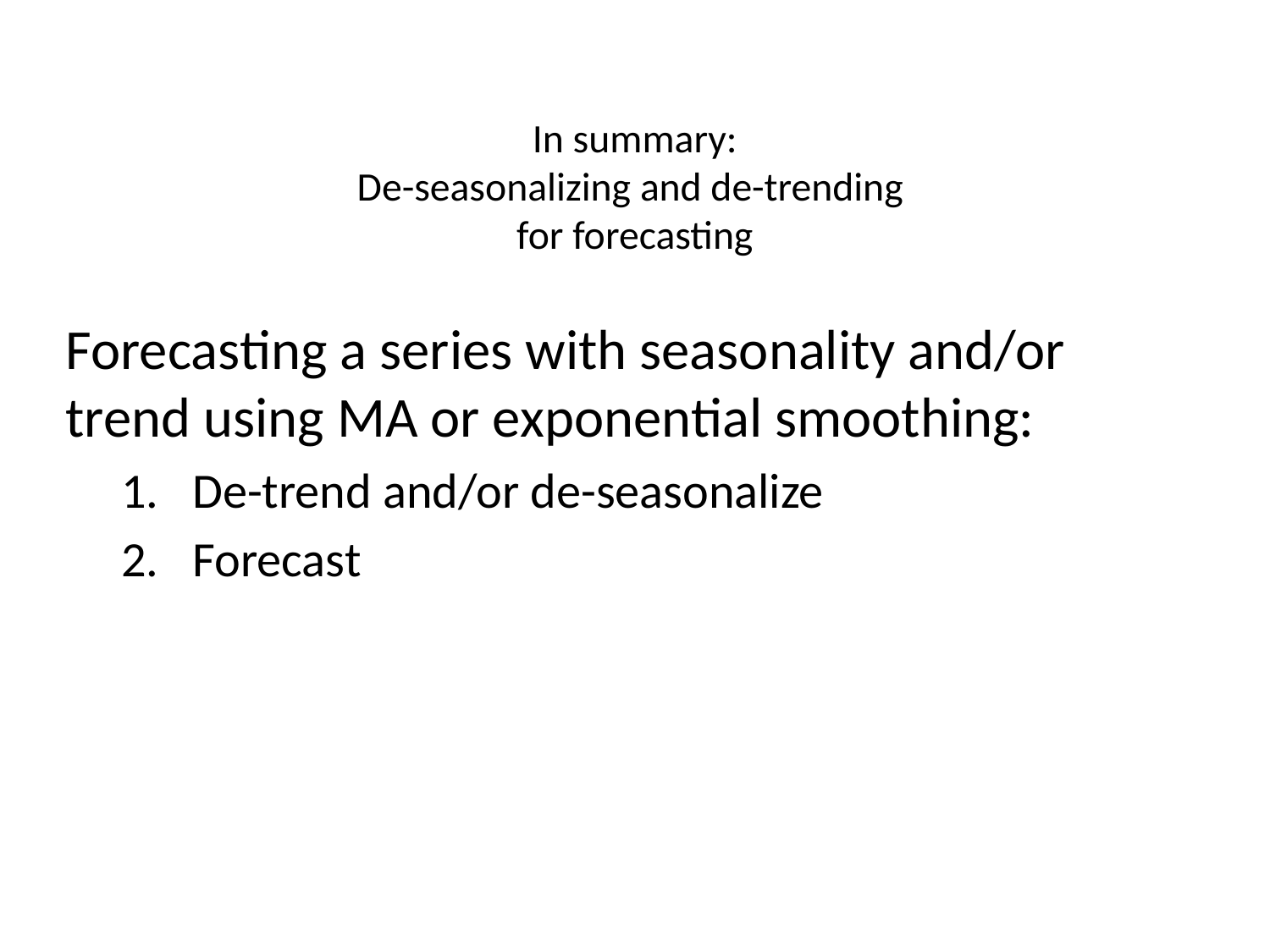

# In summary: De-seasonalizing and de-trending for forecasting
Forecasting a series with seasonality and/or trend using MA or exponential smoothing:
De-trend and/or de-seasonalize
Forecast